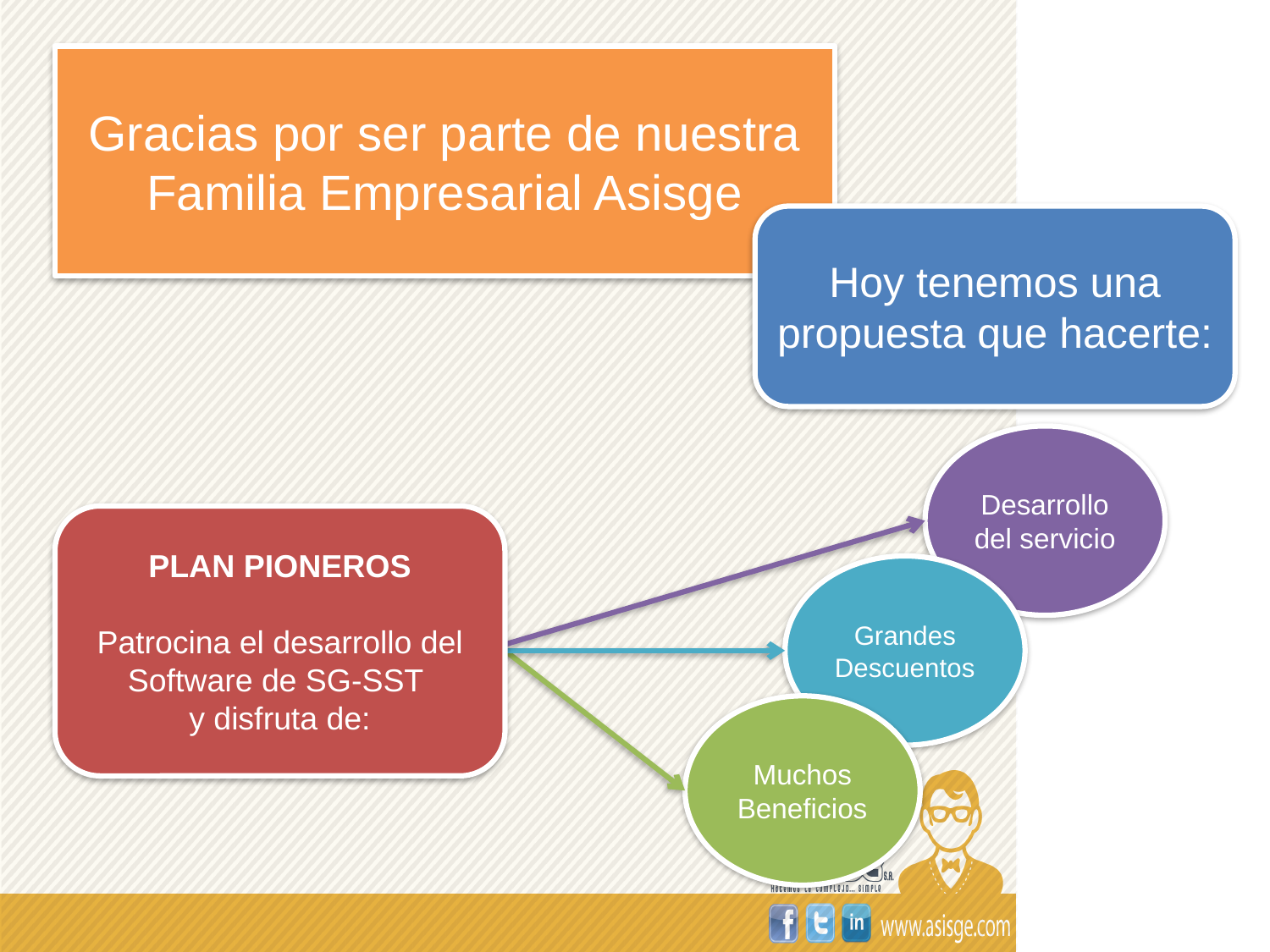

Gracias por ser parte de nuestra Familia Empresarial Asisge
Hoy tenemos una propuesta que hacerte:
Desarrollo del servicio
PLAN PIONEROS

Patrocina el desarrollo del Software de SG-SST
y disfruta de:
Grandes Descuentos
Muchos
Beneficios